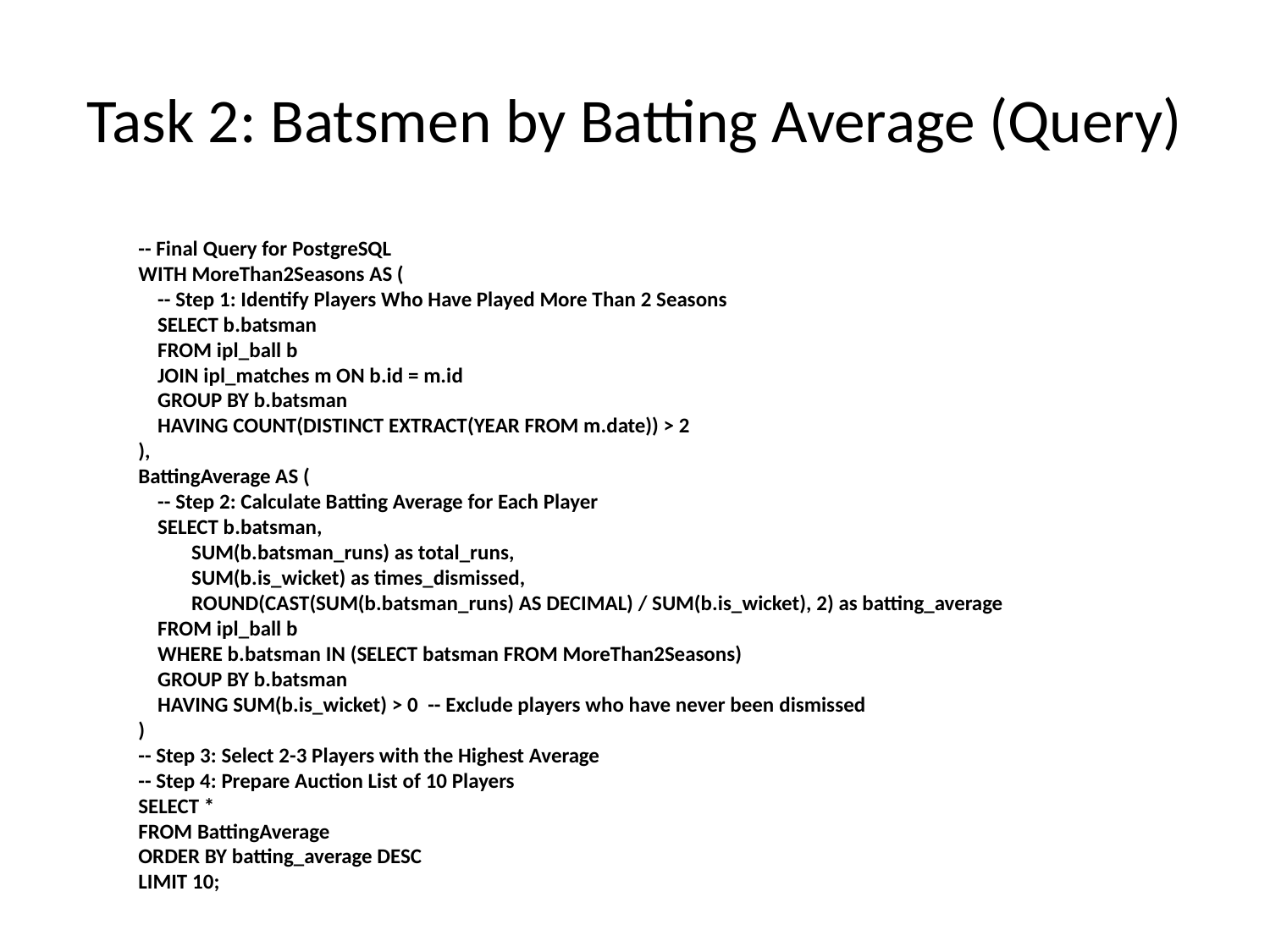

# Task 2: Batsmen by Batting Average (Query)

-- Final Query for PostgreSQL
WITH MoreThan2Seasons AS (
    -- Step 1: Identify Players Who Have Played More Than 2 Seasons
    SELECT b.batsman
    FROM ipl_ball b
    JOIN ipl_matches m ON b.id = m.id
    GROUP BY b.batsman
    HAVING COUNT(DISTINCT EXTRACT(YEAR FROM m.date)) > 2
),
BattingAverage AS (
    -- Step 2: Calculate Batting Average for Each Player
    SELECT b.batsman,
           SUM(b.batsman_runs) as total_runs,
           SUM(b.is_wicket) as times_dismissed,
           ROUND(CAST(SUM(b.batsman_runs) AS DECIMAL) / SUM(b.is_wicket), 2) as batting_average
    FROM ipl_ball b
    WHERE b.batsman IN (SELECT batsman FROM MoreThan2Seasons)
    GROUP BY b.batsman
    HAVING SUM(b.is_wicket) > 0  -- Exclude players who have never been dismissed
)
-- Step 3: Select 2-3 Players with the Highest Average
-- Step 4: Prepare Auction List of 10 Players
SELECT *
FROM BattingAverage
ORDER BY batting_average DESC
LIMIT 10;